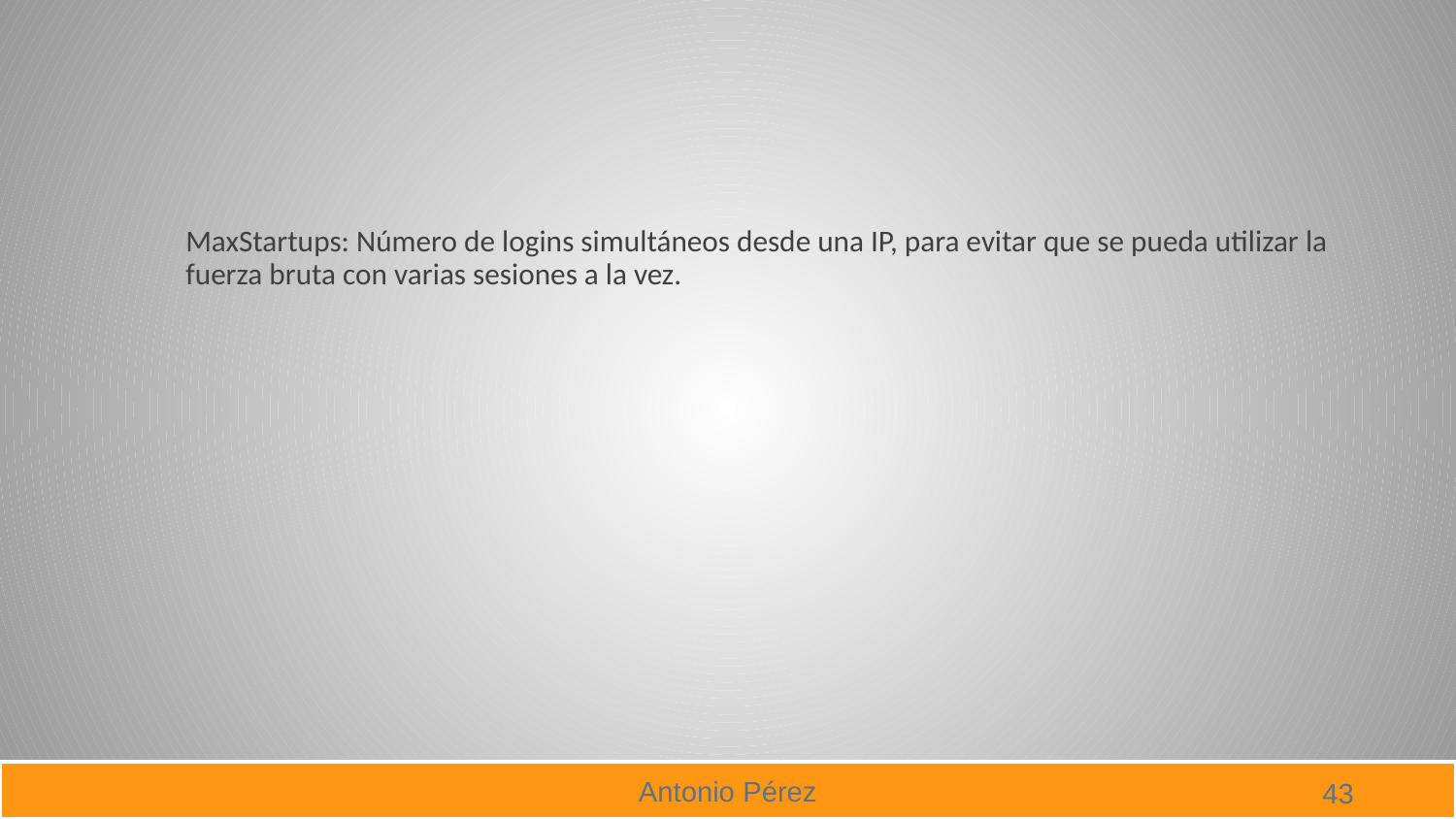

#
MaxStartups: Número de logins simultáneos desde una IP, para evitar que se pueda utilizar la fuerza bruta con varias sesiones a la vez.